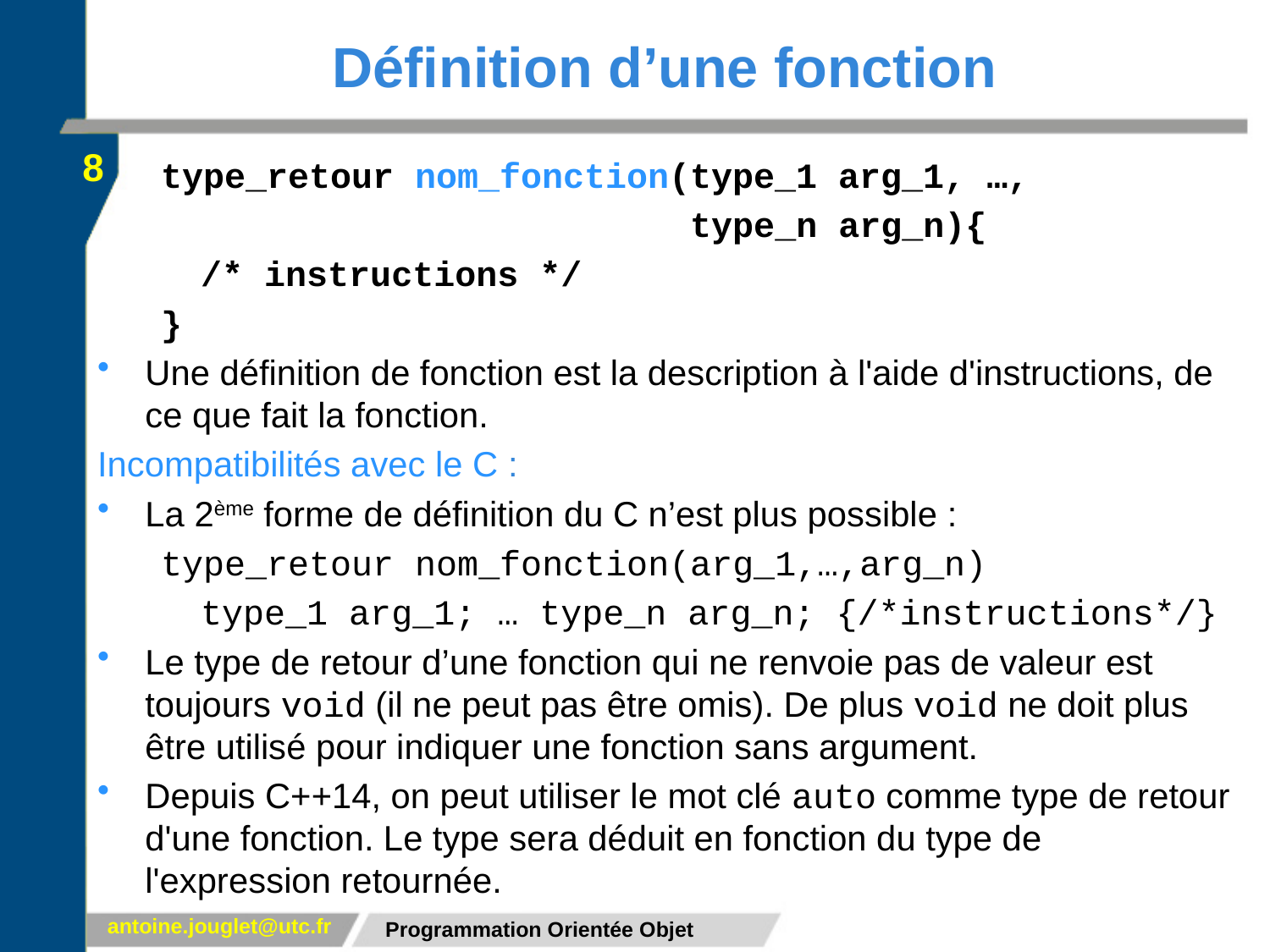

# Définition d’une fonction
8
type_retour nom_fonction(type_1 arg_1, …,
                         type_n arg_n){
	/* instructions */
}
Une définition de fonction est la description à l'aide d'instructions, de ce que fait la fonction.
Incompatibilités avec le C :
La 2ème forme de définition du C n’est plus possible :
type_retour nom_fonction(arg_1,…,arg_n)
	type_1 arg_1; … type_n arg_n; {/*instructions*/}
Le type de retour d’une fonction qui ne renvoie pas de valeur est toujours void (il ne peut pas être omis). De plus void ne doit plus être utilisé pour indiquer une fonction sans argument.
Depuis C++14, on peut utiliser le mot clé auto comme type de retour d'une fonction. Le type sera déduit en fonction du type de l'expression retournée.